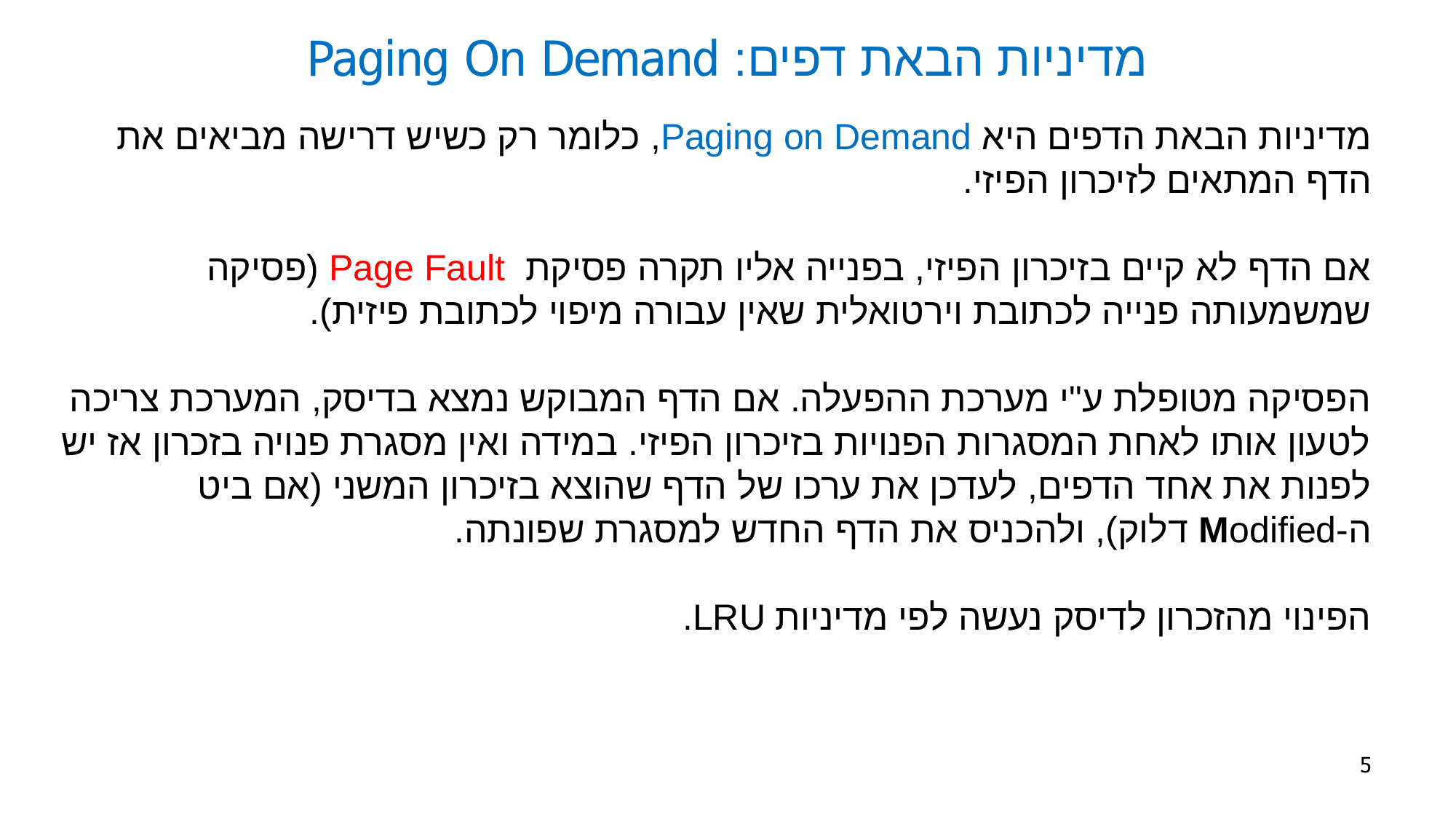

# מדיניות הבאת דפים: Paging On Demand
מדיניות הבאת הדפים היא Paging on Demand, כלומר רק כשיש דרישה מביאים את הדף המתאים לזיכרון הפיזי.

אם הדף לא קיים בזיכרון הפיזי, בפנייה אליו תקרה פסיקת  Page Fault (פסיקה שמשמעותה פנייה לכתובת וירטואלית שאין עבורה מיפוי לכתובת פיזית).

הפסיקה מטופלת ע"י מערכת ההפעלה. אם הדף המבוקש נמצא בדיסק, המערכת צריכה לטעון אותו לאחת המסגרות הפנויות בזיכרון הפיזי. במידה ואין מסגרת פנויה בזכרון אז יש לפנות את אחד הדפים, לעדכן את ערכו של הדף שהוצא בזיכרון המשני (אם ביט ה-Modified דלוק), ולהכניס את הדף החדש למסגרת שפונתה.

הפינוי מהזכרון לדיסק נעשה לפי מדיניות LRU.
5